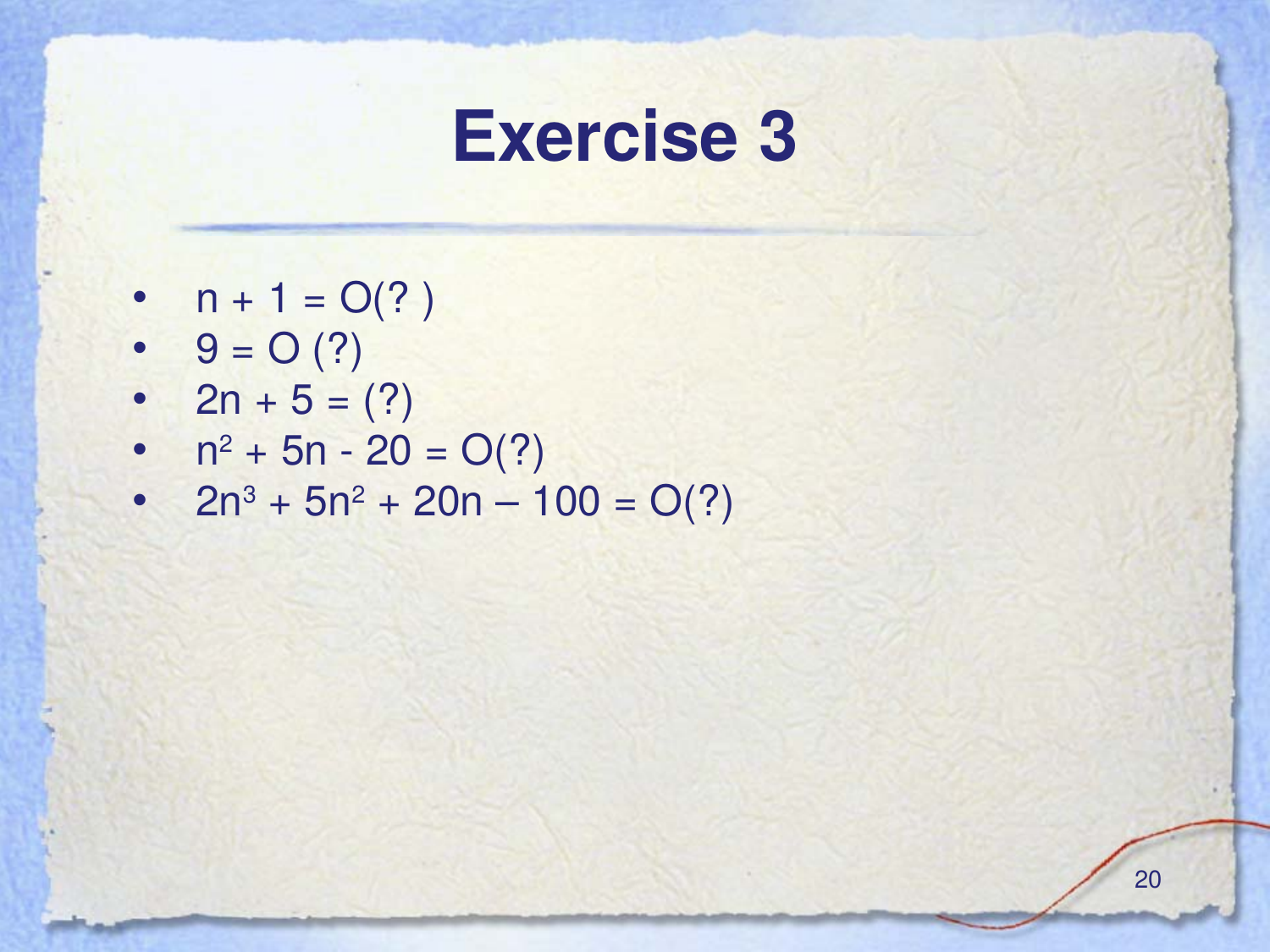

Exercise 3
n + 1 = O(? )
9 = O (?)
2n + 5 = (?)
n2 + 5n - 20 = O(?)
2n3 + 5n2 + 20n – 100 = O(?)

20